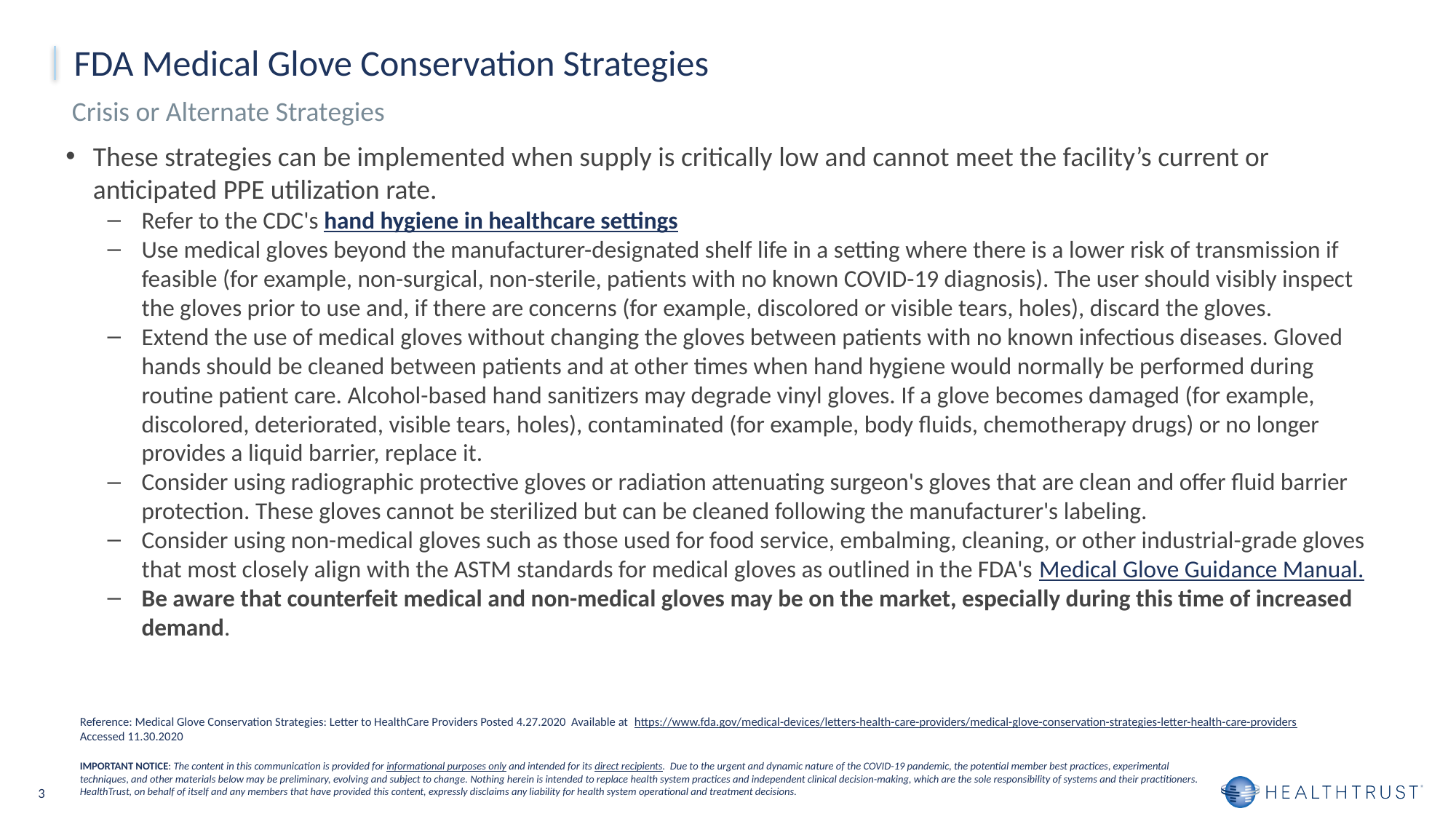

FDA Medical Glove Conservation Strategies

 Crisis or Alternate Strategies
These strategies can be implemented when supply is critically low and cannot meet the facility’s current or anticipated PPE utilization rate.
Refer to the CDC's hand hygiene in healthcare settings
Use medical gloves beyond the manufacturer-designated shelf life in a setting where there is a lower risk of transmission if feasible (for example, non-surgical, non-sterile, patients with no known COVID-19 diagnosis). The user should visibly inspect the gloves prior to use and, if there are concerns (for example, discolored or visible tears, holes), discard the gloves.
Extend the use of medical gloves without changing the gloves between patients with no known infectious diseases. Gloved hands should be cleaned between patients and at other times when hand hygiene would normally be performed during routine patient care. Alcohol-based hand sanitizers may degrade vinyl gloves. If a glove becomes damaged (for example, discolored, deteriorated, visible tears, holes), contaminated (for example, body fluids, chemotherapy drugs) or no longer provides a liquid barrier, replace it.
Consider using radiographic protective gloves or radiation attenuating surgeon's gloves that are clean and offer fluid barrier protection. These gloves cannot be sterilized but can be cleaned following the manufacturer's labeling.
Consider using non-medical gloves such as those used for food service, embalming, cleaning, or other industrial-grade gloves that most closely align with the ASTM standards for medical gloves as outlined in the FDA's Medical Glove Guidance Manual.
Be aware that counterfeit medical and non-medical gloves may be on the market, especially during this time of increased demand.
Reference: Medical Glove Conservation Strategies: Letter to HealthCare Providers Posted 4.27.2020  Available at  https://www.fda.gov/medical-devices/letters-health-care-providers/medical-glove-conservation-strategies-letter-health-care-providers  Accessed 11.30.2020
IMPORTANT NOTICE: The content in this communication is provided for informational purposes only and intended for its direct recipients.  Due to the urgent and dynamic nature of the COVID-19 pandemic, the potential member best practices, experimental techniques, and other materials below may be preliminary, evolving and subject to change. Nothing herein is intended to replace health system practices and independent clinical decision-making, which are the sole responsibility of systems and their practitioners. HealthTrust, on behalf of itself and any members that have provided this content, expressly disclaims any liability for health system operational and treatment decisions.